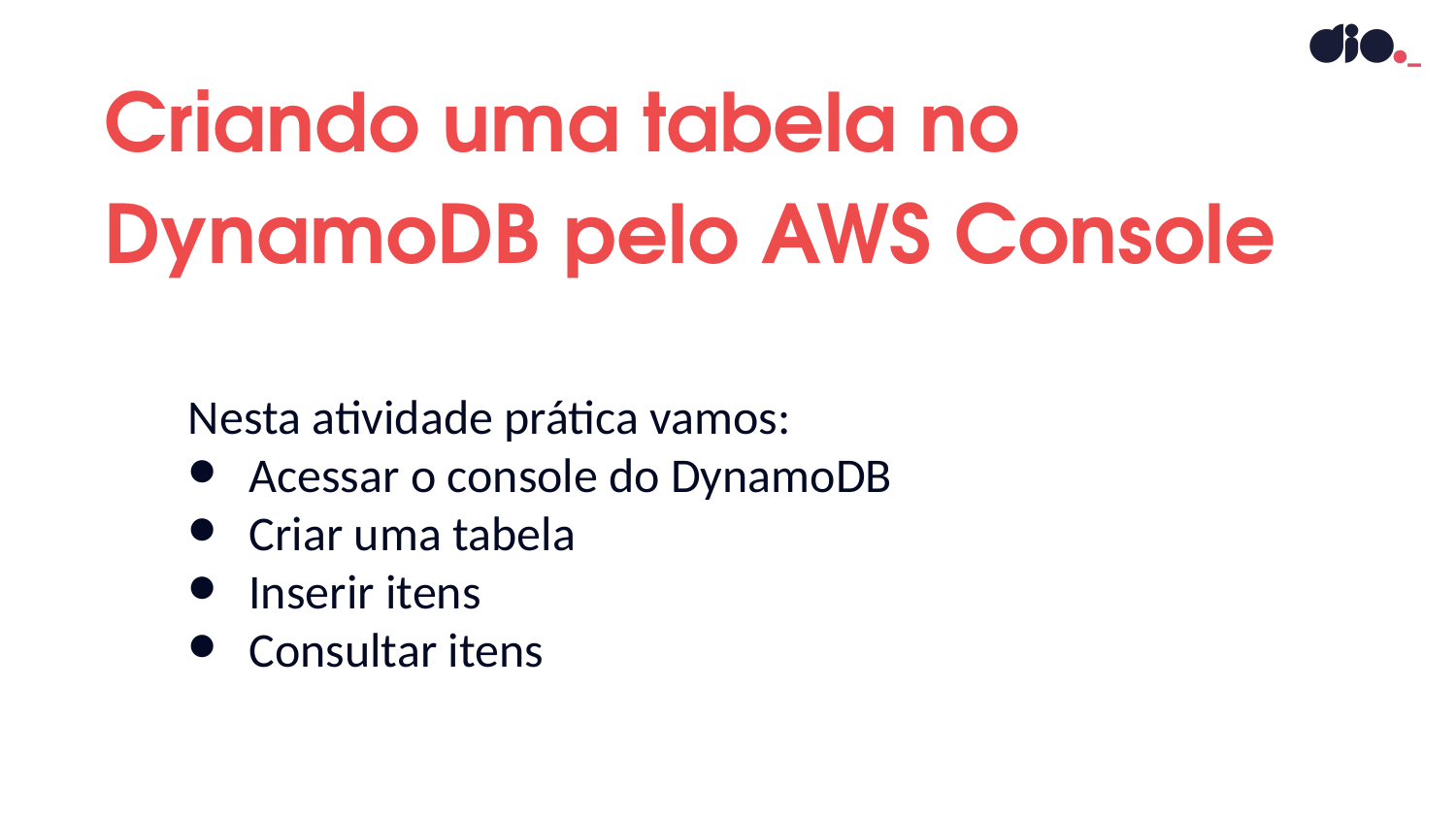

Criando uma tabela no DynamoDB pelo AWS Console
Nesta atividade prática vamos:
Acessar o console do DynamoDB
Criar uma tabela
Inserir itens
Consultar itens